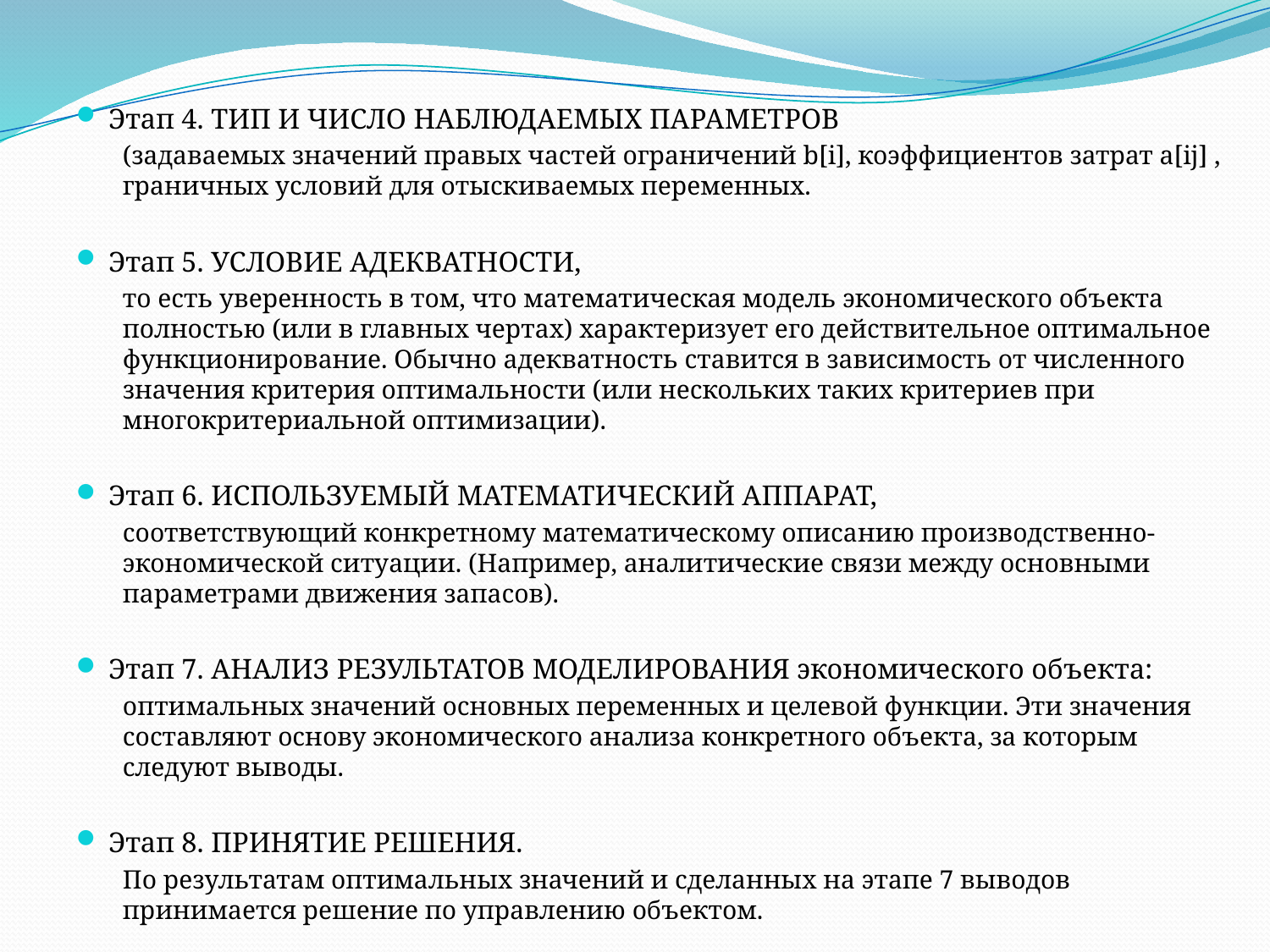

Этап 4. ТИП И ЧИСЛО НАБЛЮДАЕМЫХ ПАРАМЕТРОВ
(задаваемых значений правых частей ограничений b[i], коэффициентов затрат a[ij] , граничных условий для отыскиваемых переменных.

Этап 5. УСЛОВИЕ АДЕКВАТНОСТИ,
то есть уверенность в том, что математическая модель экономического объекта полностью (или в главных чертах) характеризует его действительное оптимальное функционирование. Обычно адекватность ставится в зависимость от численного значения критерия оптимальности (или нескольких таких критериев при многокритериальной оптимизации).

Этап 6. ИСПОЛЬЗУЕМЫЙ МАТЕМАТИЧЕСКИЙ АППАРАТ,
соответствующий конкретному математическому описанию производственно-экономической ситуации. (Например, аналитические связи между основными параметрами движения запасов).

Этап 7. АНАЛИЗ РЕЗУЛЬТАТОВ МОДЕЛИРОВАНИЯ экономического объекта:
оптимальных значений основных переменных и целевой функции. Эти значения составляют основу экономического анализа конкретного объекта, за которым следуют выводы.

Этап 8. ПРИНЯТИЕ РЕШЕНИЯ.
По результатам оптимальных значений и сделанных на этапе 7 выводов принимается решение по управлению объектом.